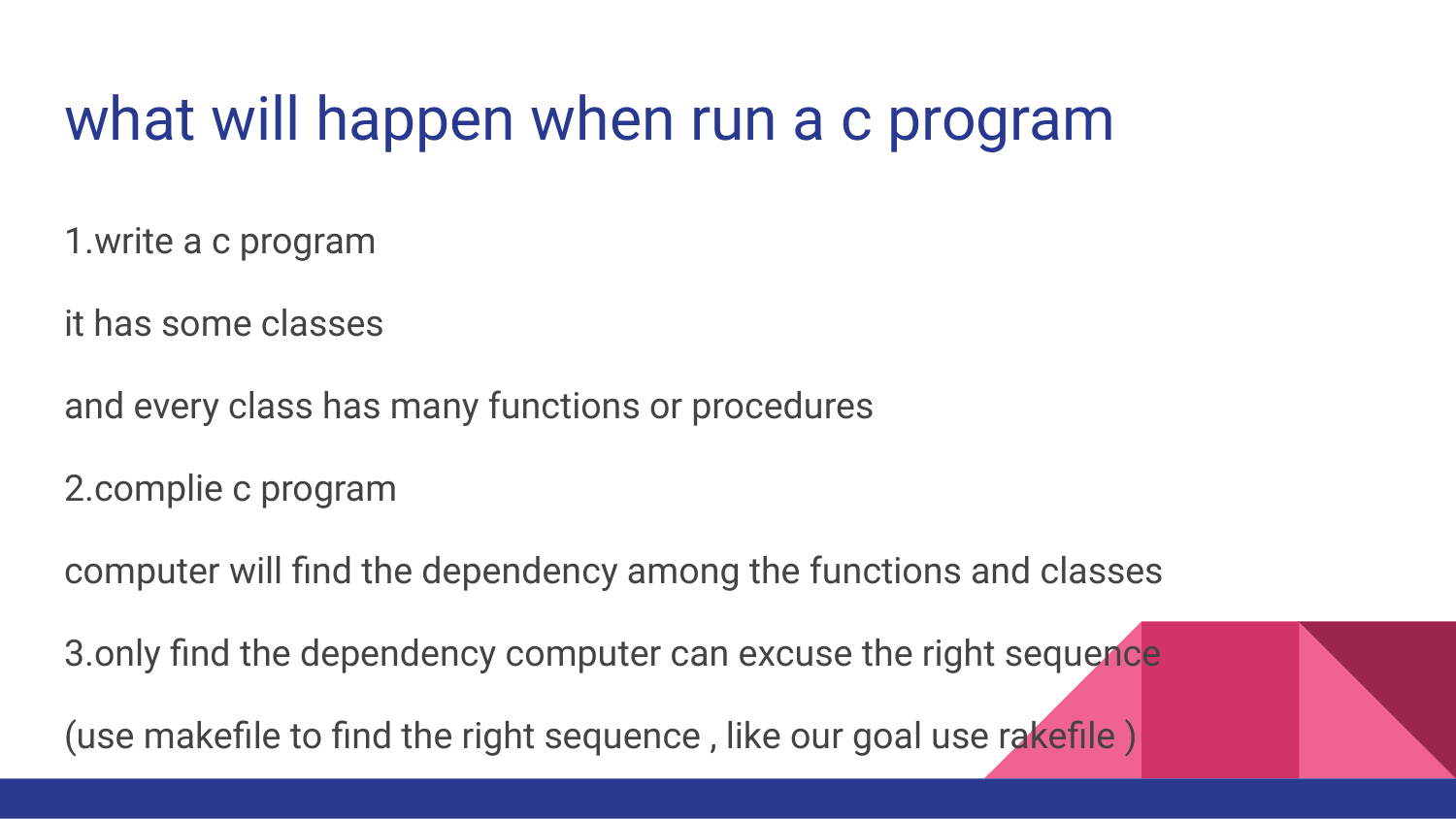

# what will happen when run a c program
1.write a c program
it has some classes
and every class has many functions or procedures
2.complie c program
computer will find the dependency among the functions and classes
3.only find the dependency computer can excuse the right sequence
(use makefile to find the right sequence , like our goal use rakefile )